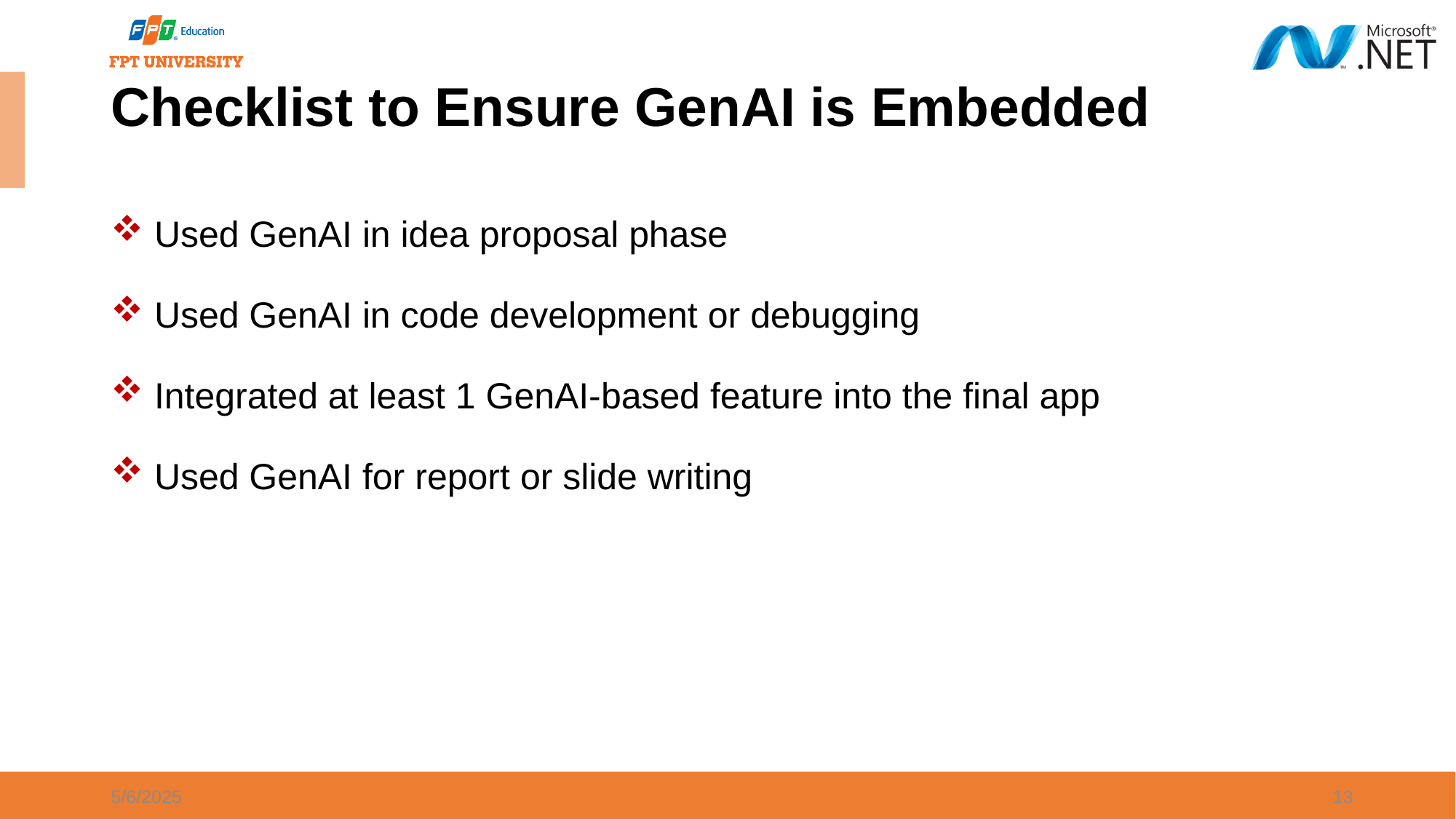

# Checklist to Ensure GenAI is Embedded
 Used GenAI in idea proposal phase
 Used GenAI in code development or debugging
 Integrated at least 1 GenAI-based feature into the final app
 Used GenAI for report or slide writing
5/6/2025
13